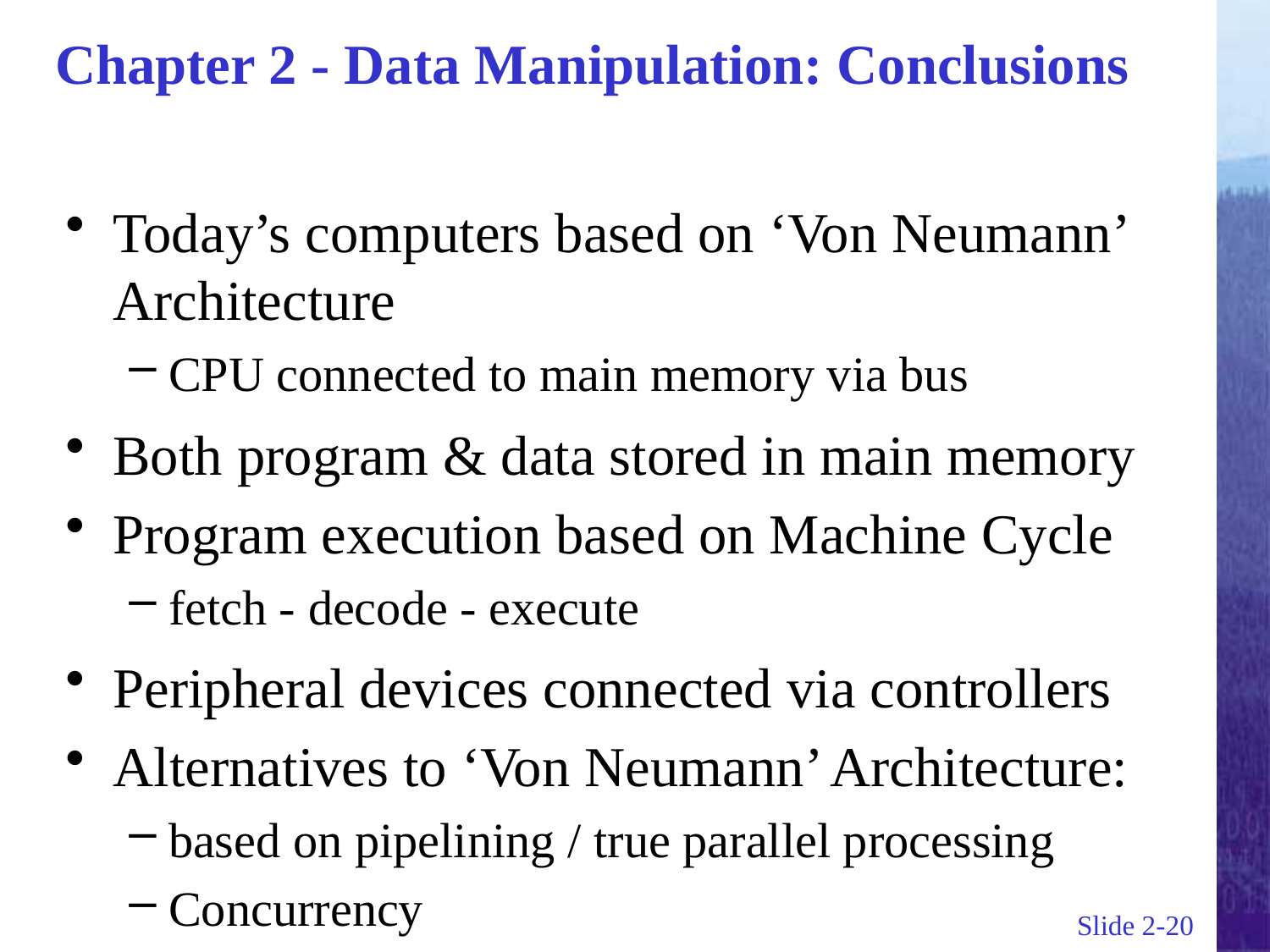

# Chapter 2 - Data Manipulation: Conclusions
Today’s computers based on ‘Von Neumann’ Architecture
CPU connected to main memory via bus
Both program & data stored in main memory
Program execution based on Machine Cycle
fetch - decode - execute
Peripheral devices connected via controllers
Alternatives to ‘Von Neumann’ Architecture:
based on pipelining / true parallel processing
Concurrency